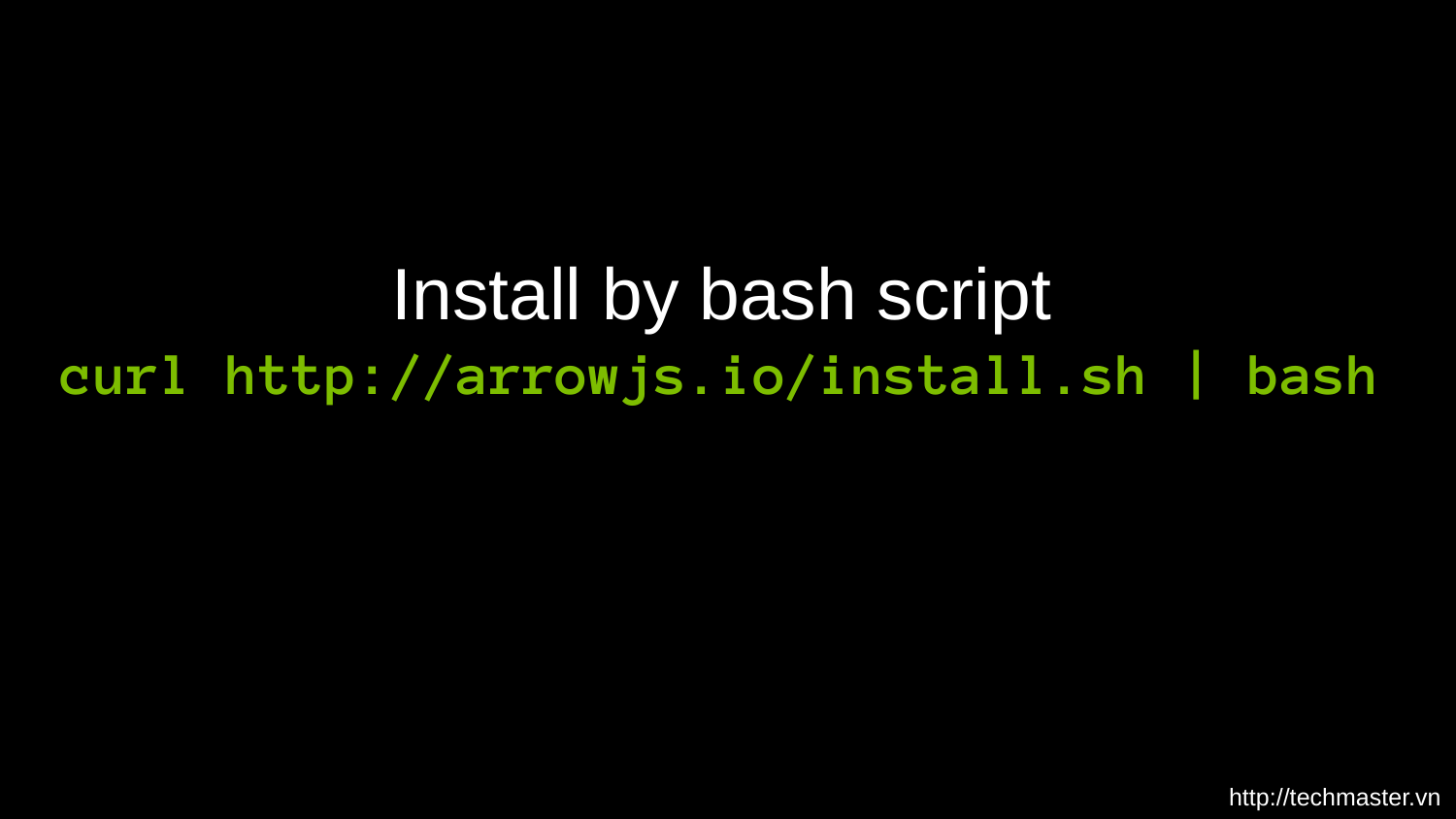

# Install by bash script curl http://arrowjs.io/install.sh | bash